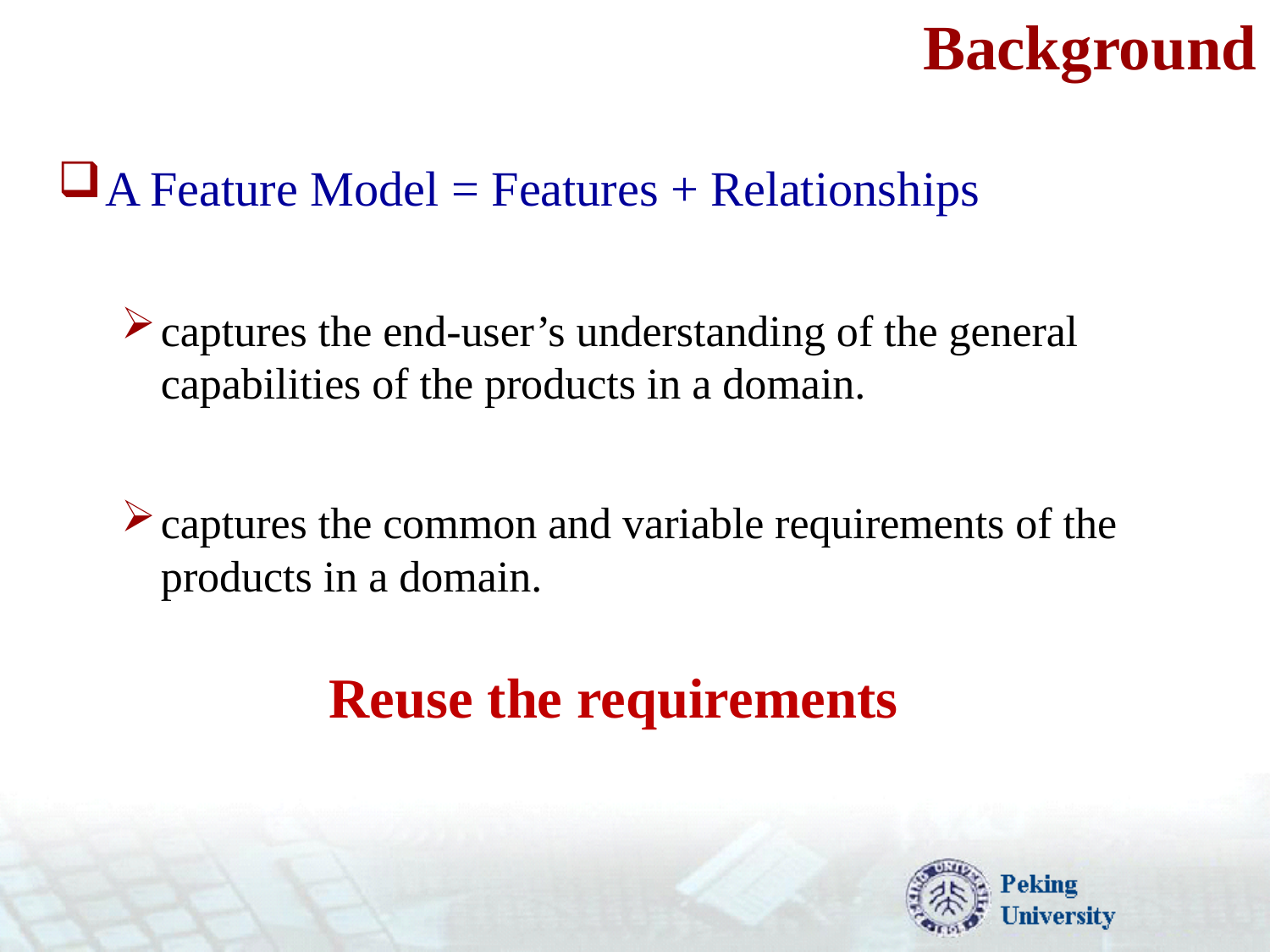

# Background
A Feature Model = Features + Relationships

captures the end-user’s understanding of the general capabilities of the products in a domain.

captures the common and variable requirements of the products in a domain.
Reuse the requirements